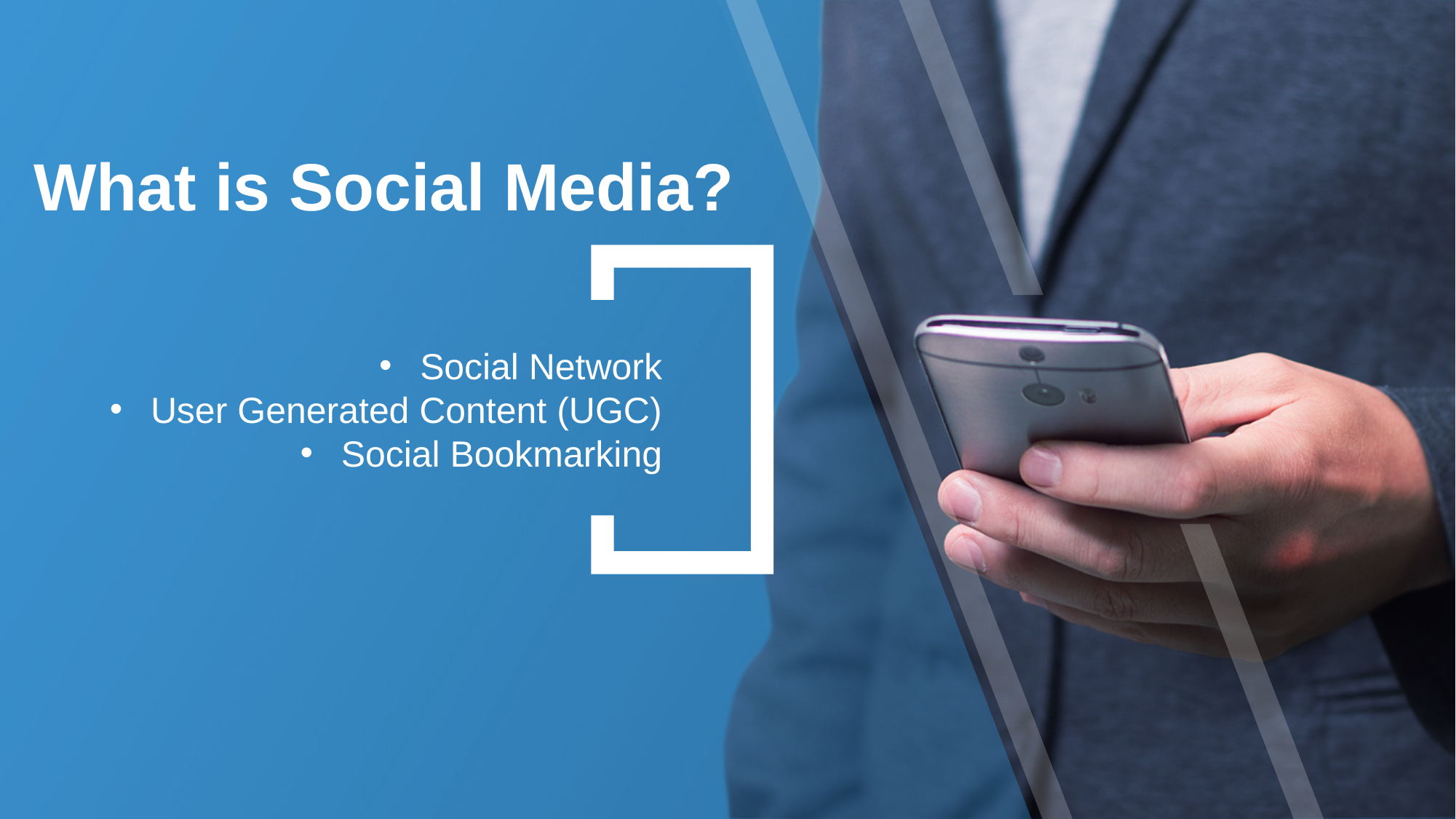

What is Social Media?

Social Network
User Generated Content (UGC)
Social Bookmarking